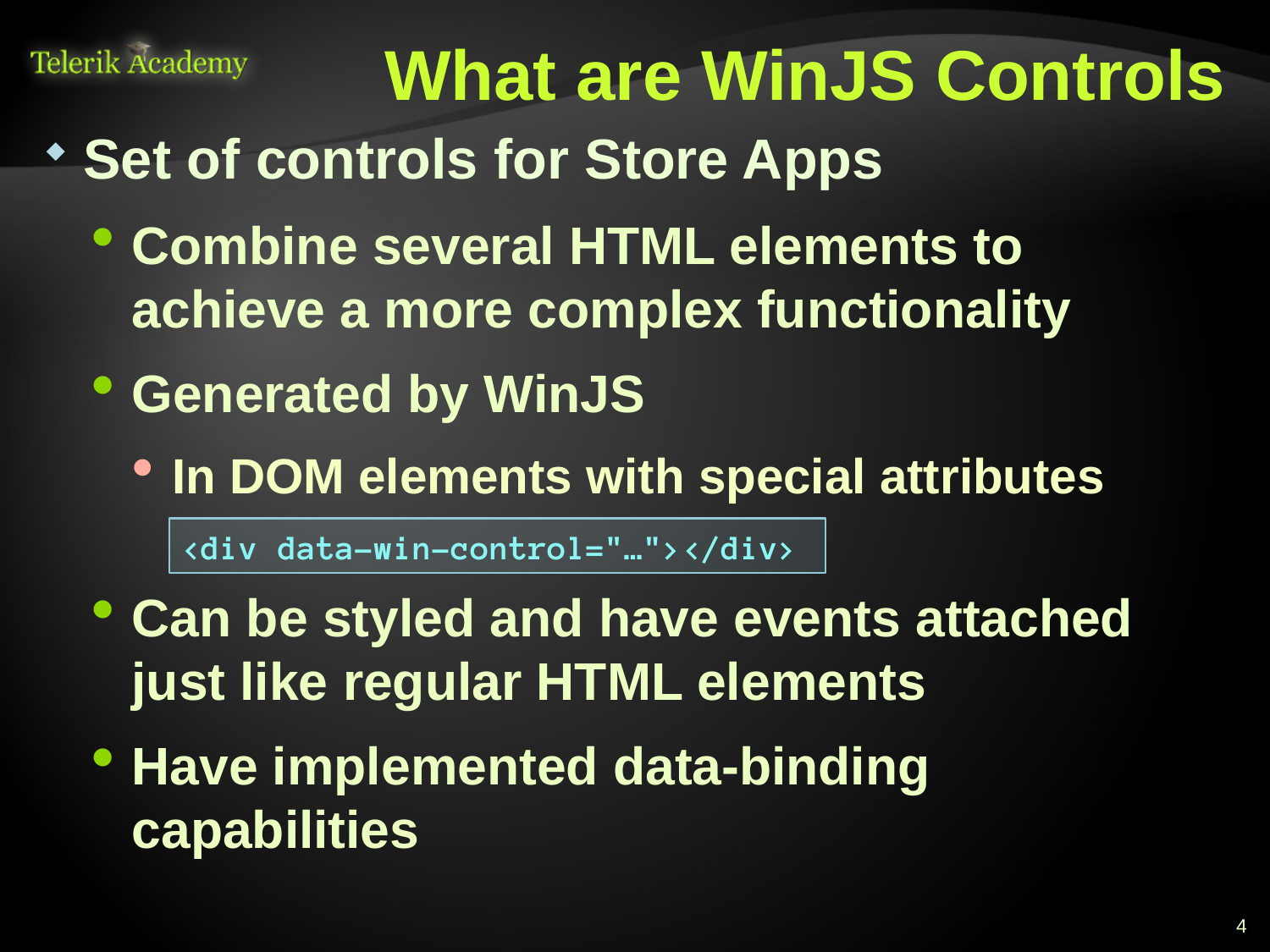

# What are WinJS Controls
Set of controls for Store Apps
Combine several HTML elements to achieve a more complex functionality
Generated by WinJS
In DOM elements with special attributes
Can be styled and have events attached just like regular HTML elements
Have implemented data-binding capabilities

<div data-win-control="…"></div>
4